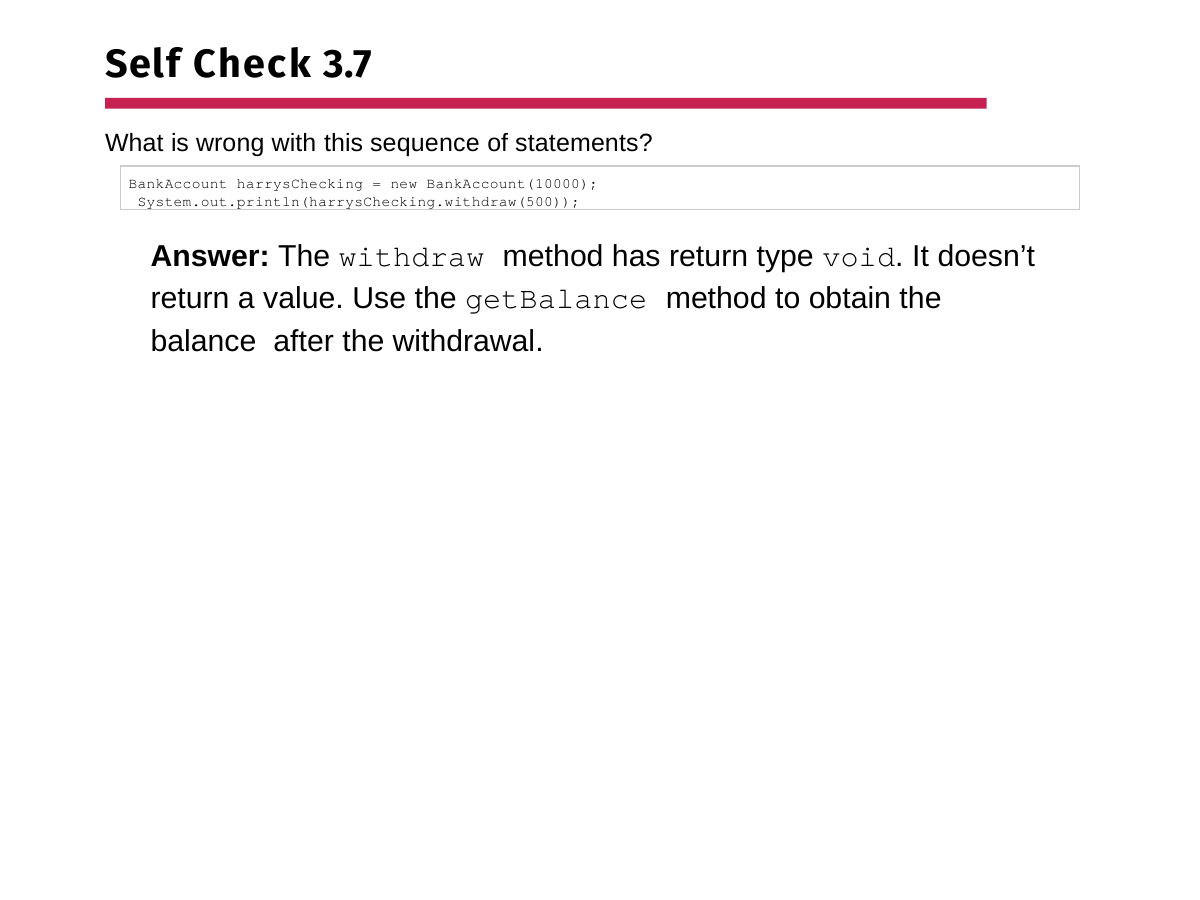

# Self Check 3.7

What is wrong with this sequence of statements?
BankAccount harrysChecking = new BankAccount(10000);  System.out.println(harrysChecking.withdraw(500));
Answer: The withdraw method has return type void. It doesn’t  return a value. Use the getBalance method to obtain the balance  after the withdrawal.